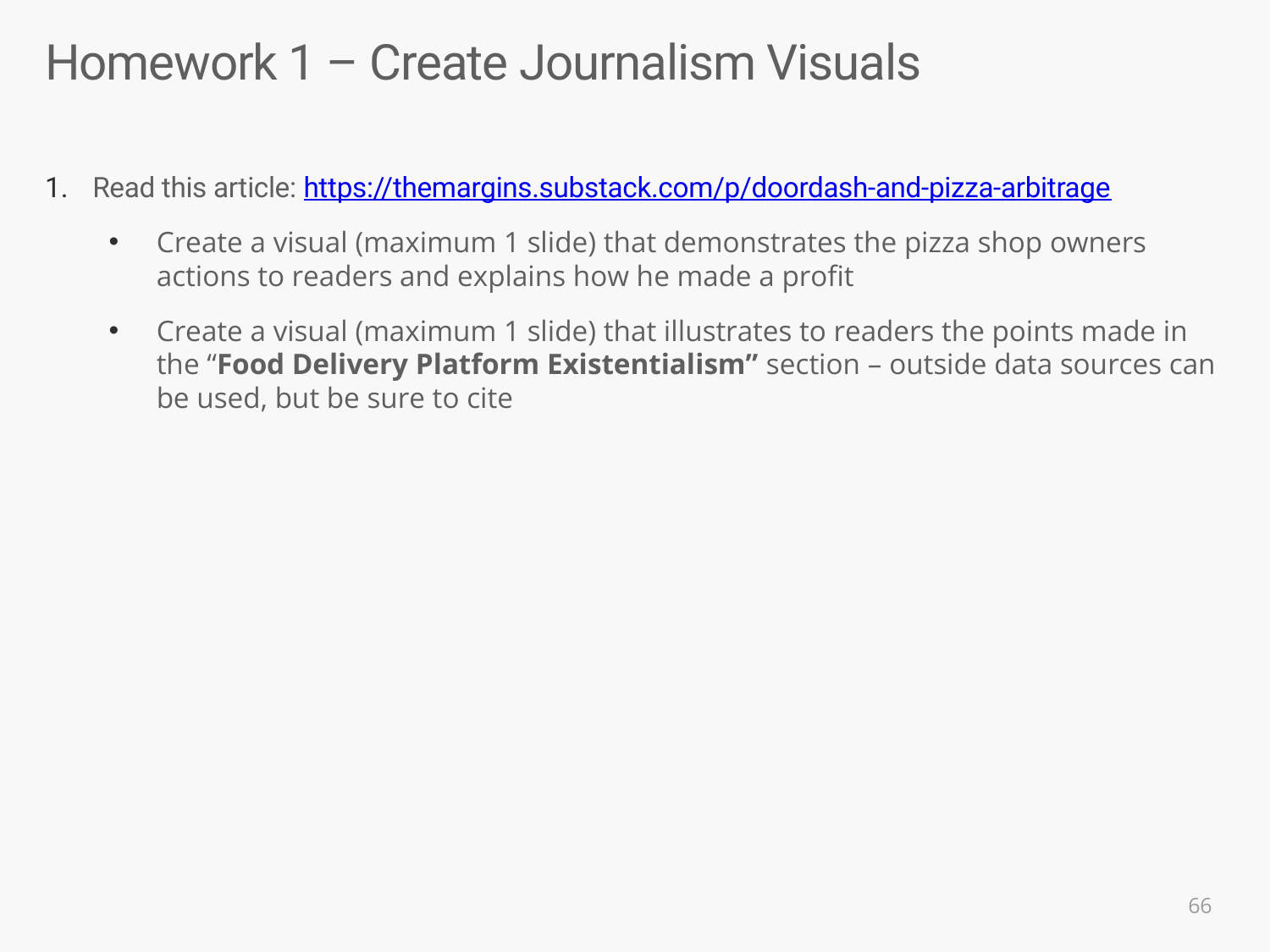

# Homework 1 – Create Journalism Visuals
Read this article: https://themargins.substack.com/p/doordash-and-pizza-arbitrage
Create a visual (maximum 1 slide) that demonstrates the pizza shop owners actions to readers and explains how he made a profit
Create a visual (maximum 1 slide) that illustrates to readers the points made in the “Food Delivery Platform Existentialism” section – outside data sources can be used, but be sure to cite
66